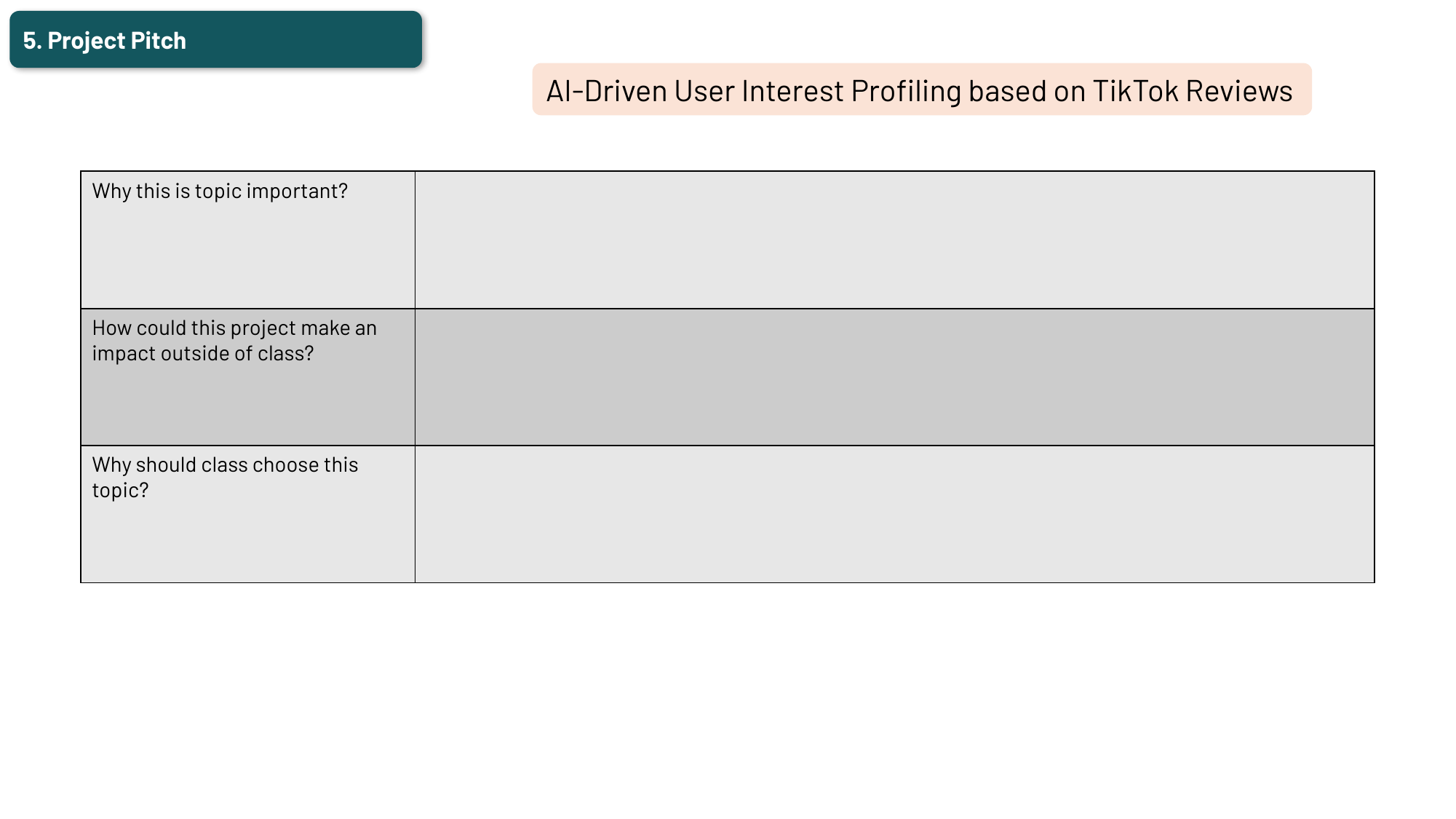

5. Project Pitch
AI-Driven User Interest Profiling based on TikTok Reviews
| Why this is topic important? |  |
| --- | --- |
| How could this project make an impact outside of class? |  |
| Why should class choose this topic? |  |